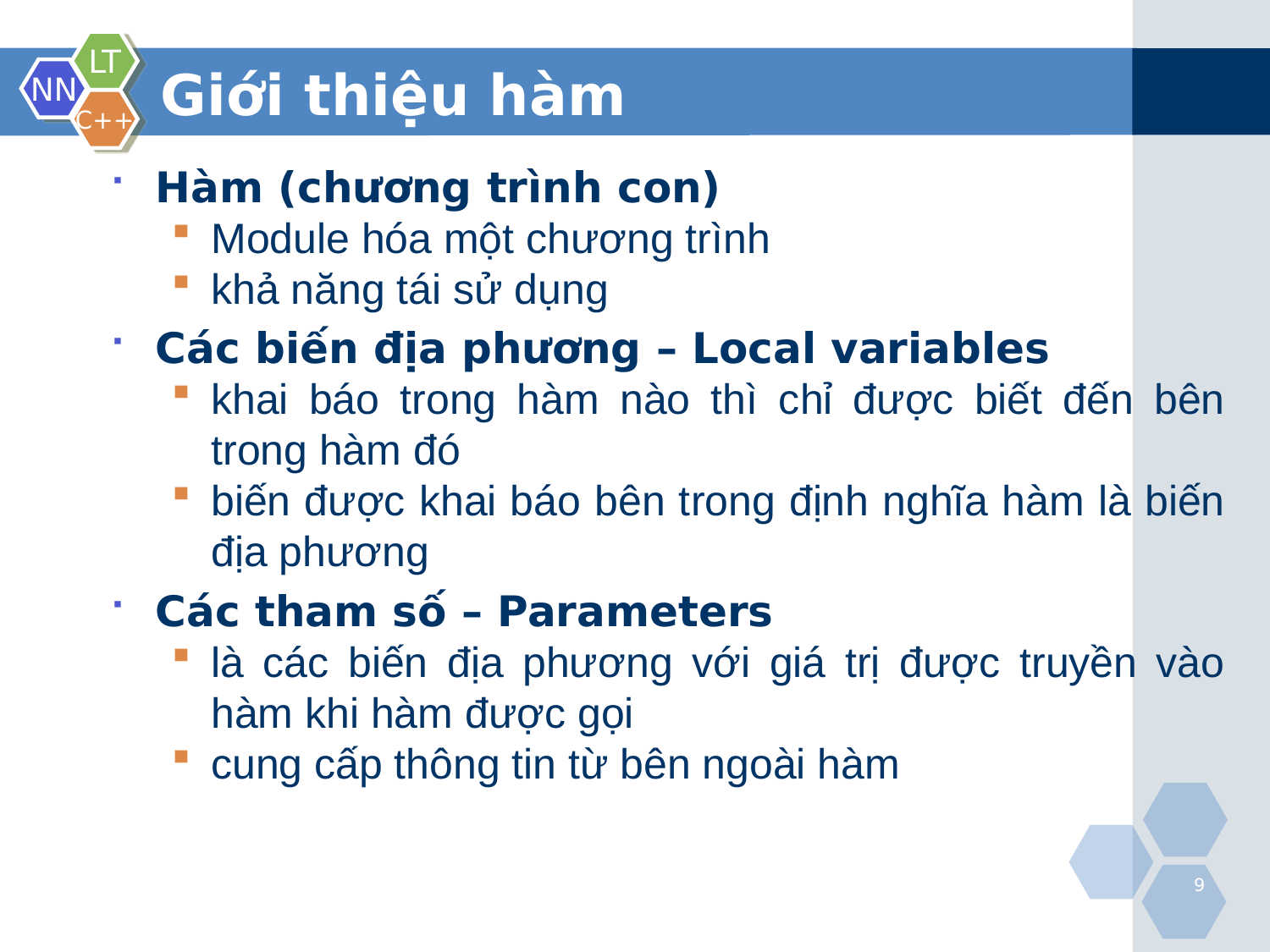

Giới thiệu hàm
Hàm (chương trình con)
Module hóa một chương trình
khả năng tái sử dụng
Các biến địa phương – Local variables
khai báo trong hàm nào thì chỉ được biết đến bên trong hàm đó
biến được khai báo bên trong định nghĩa hàm là biến địa phương
Các tham số – Parameters
là các biến địa phương với giá trị được truyền vào hàm khi hàm được gọi
cung cấp thông tin từ bên ngoài hàm
9